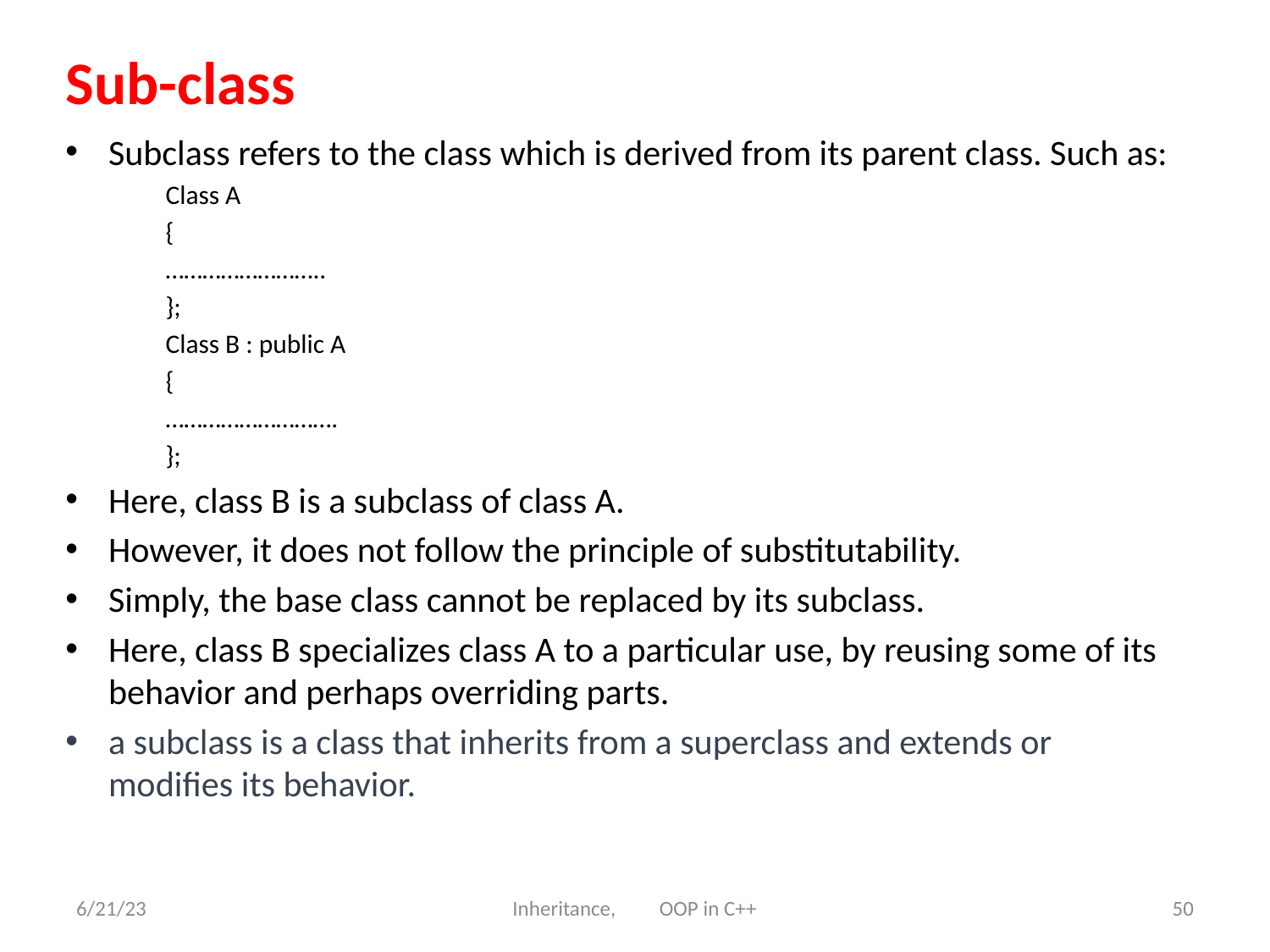

# Sub-class
Subclass refers to the class which is derived from its parent class. Such as:
Class A
{
	……………………..
};
Class B : public A
{
	……………………….
};
Here, class B is a subclass of class A.
However, it does not follow the principle of substitutability.
Simply, the base class cannot be replaced by its subclass.
Here, class B specializes class A to a particular use, by reusing some of its behavior and perhaps overriding parts.
a subclass is a class that inherits from a superclass and extends or modifies its behavior.
6/21/23
Inheritance,         OOP in C++
50